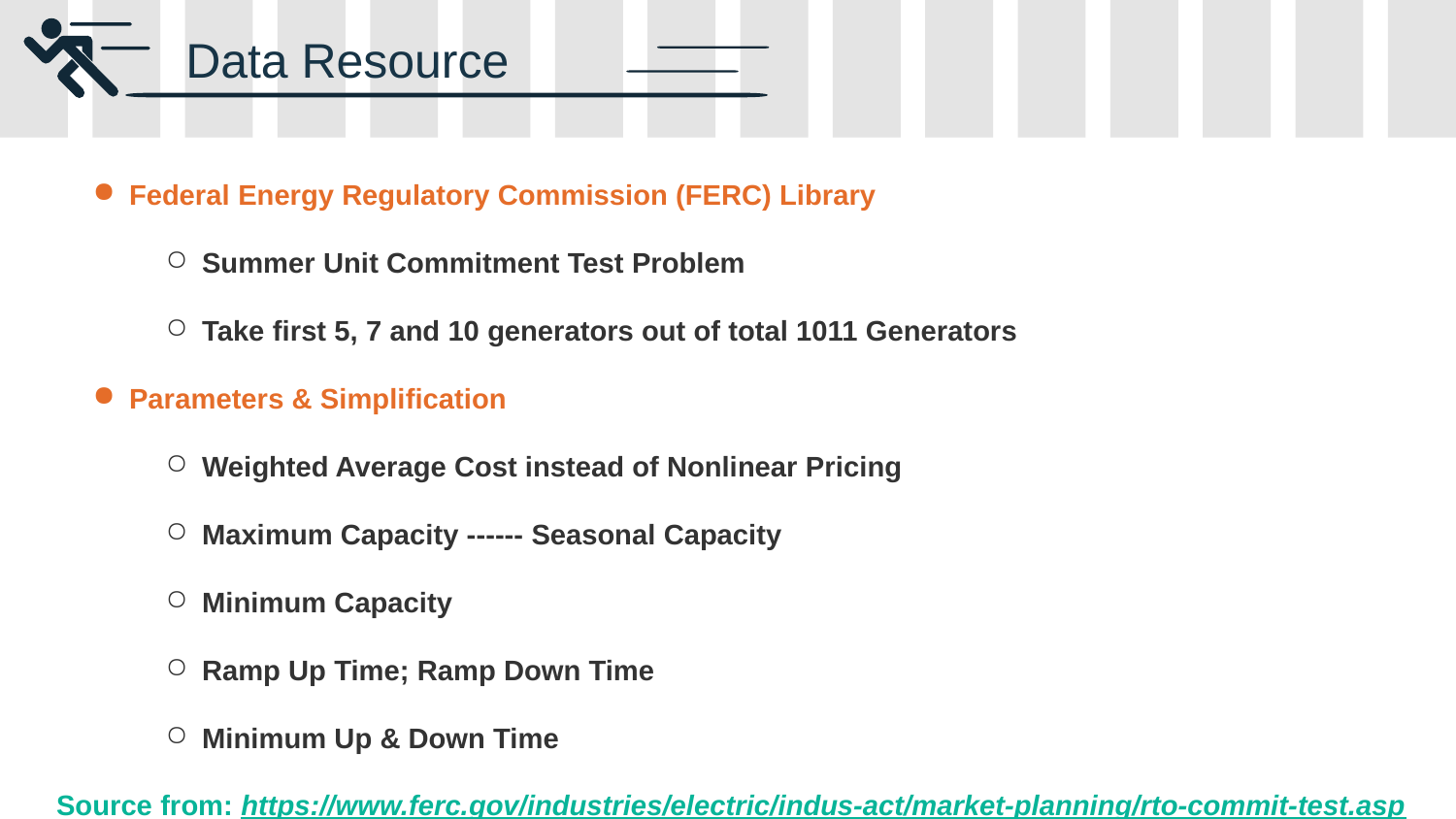

----------------

Data Resource

Federal Energy Regulatory Commission (FERC) Library
Summer Unit Commitment Test Problem
Take first 5, 7 and 10 generators out of total 1011 Generators
Parameters & Simplification
Weighted Average Cost instead of Nonlinear Pricing
Maximum Capacity ------ Seasonal Capacity
Minimum Capacity
Ramp Up Time; Ramp Down Time
Minimum Up & Down Time
Source from: https://www.ferc.gov/industries/electric/indus-act/market-planning/rto-commit-test.asp